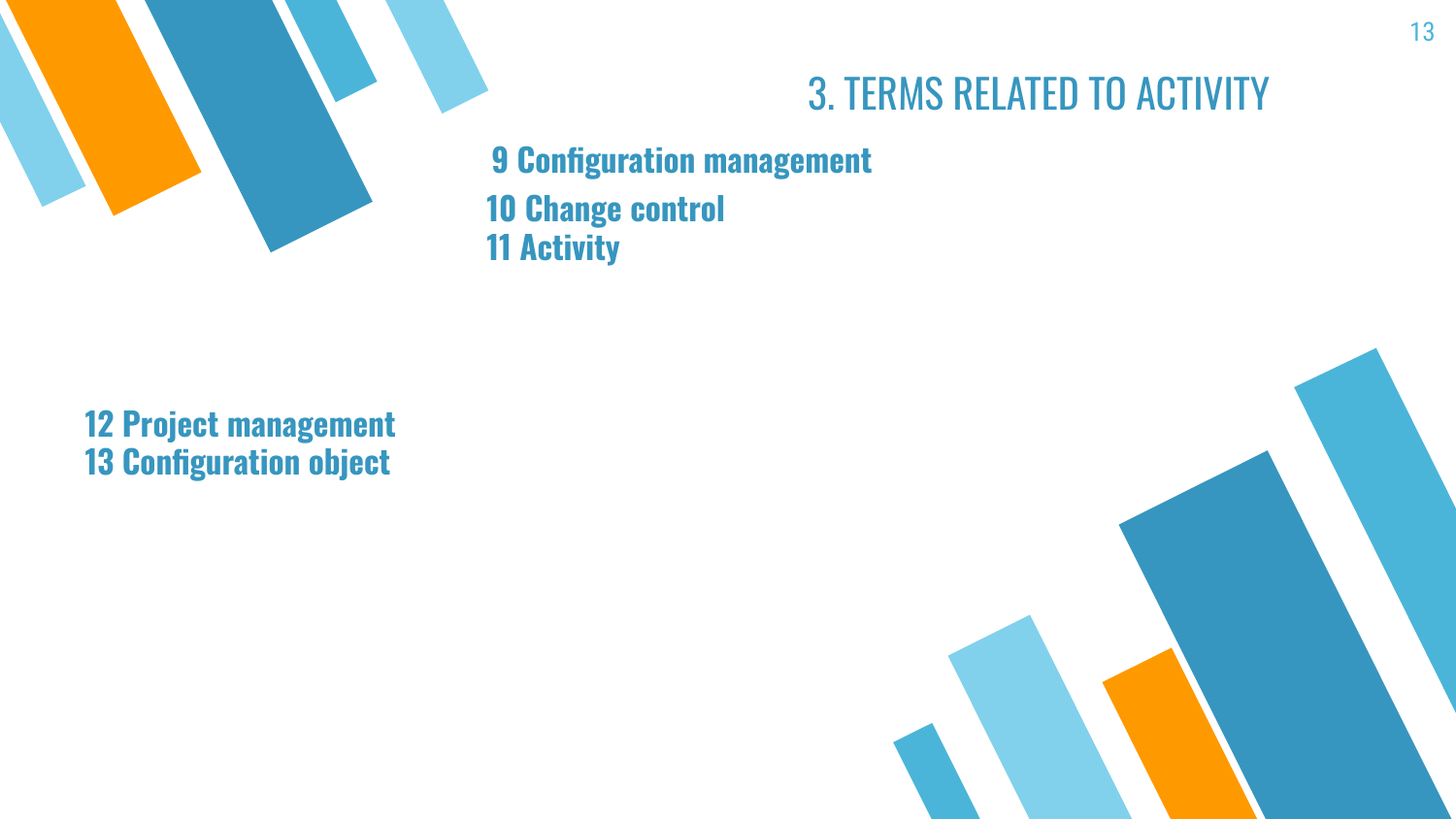

13
3. TERMS RELATED TO ACTIVITY
9 Configuration management
10 Change control
11 Activity
12 Project management
13 Configuration object